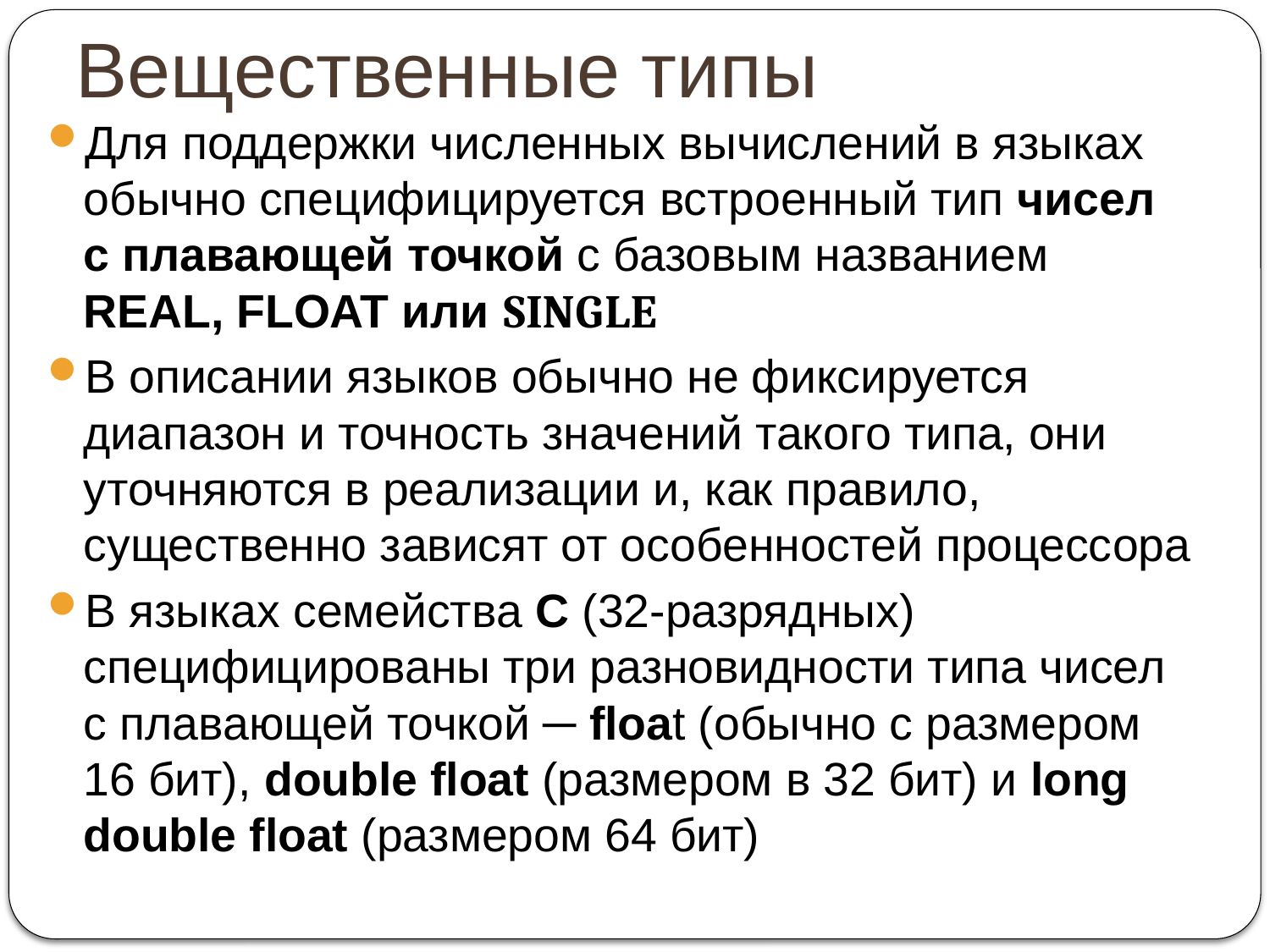

# Вещественные типы
Для поддержки численных вычислений в языках обычно специфицируется встроенный тип чисел с плавающей точкой с базовым названием REAL, FLOAT или SINGLE
В описании языков обычно не фиксируется диапазон и точность значений такого типа, они уточняются в реализации и, как правило, существенно зависят от особенностей процессора
В языках семейства С (32-разрядных) специфицированы три разновидности типа чисел с плавающей точкой ─ float (обычно с размером 16 бит), double float (размером в 32 бит) и long double float (размером 64 бит)